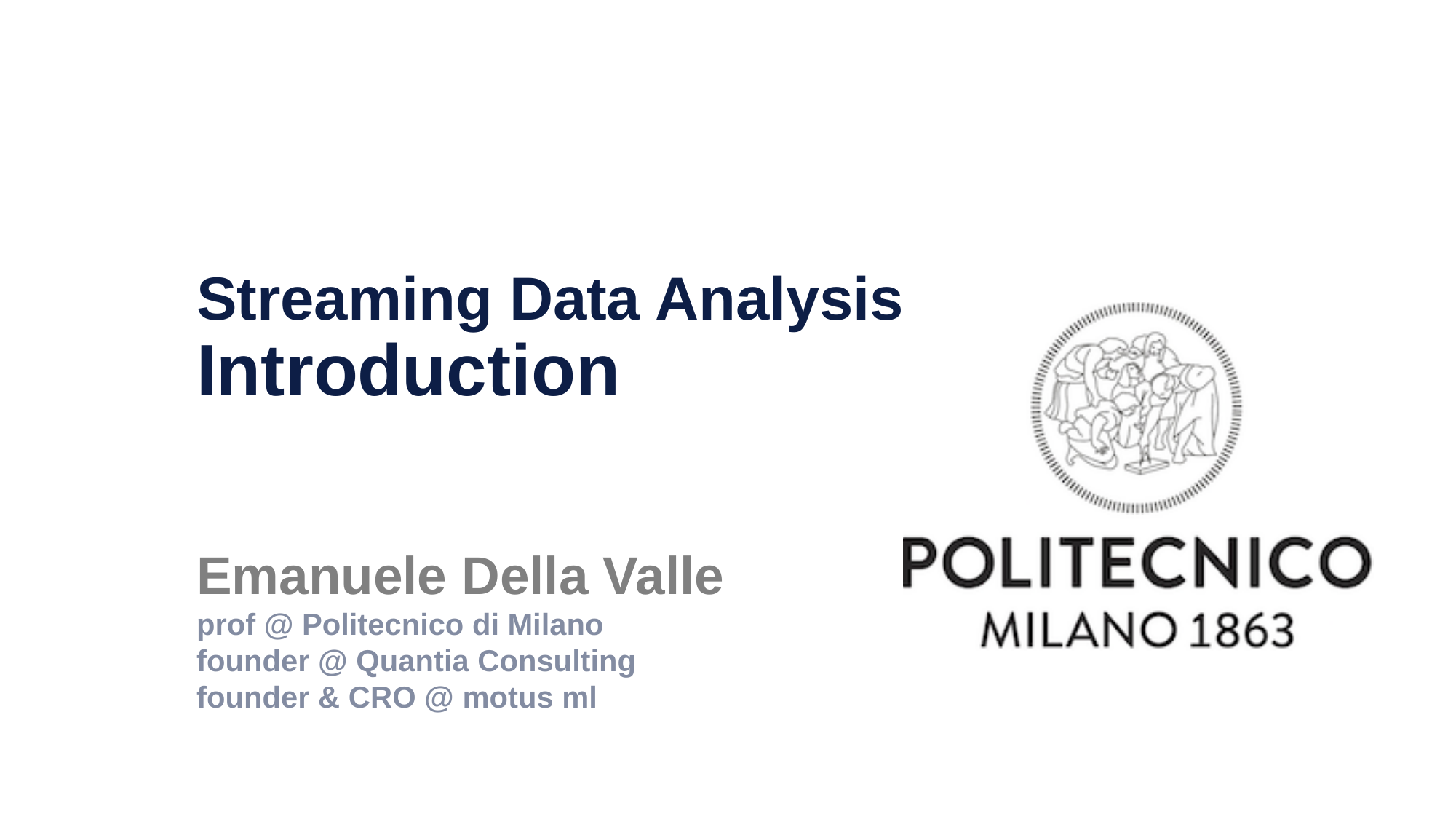

# Streaming Data Analysis Introduction
Emanuele Della Valle
prof @ Politecnico di Milano
founder @ Quantia Consulting
founder & CRO @ motus ml